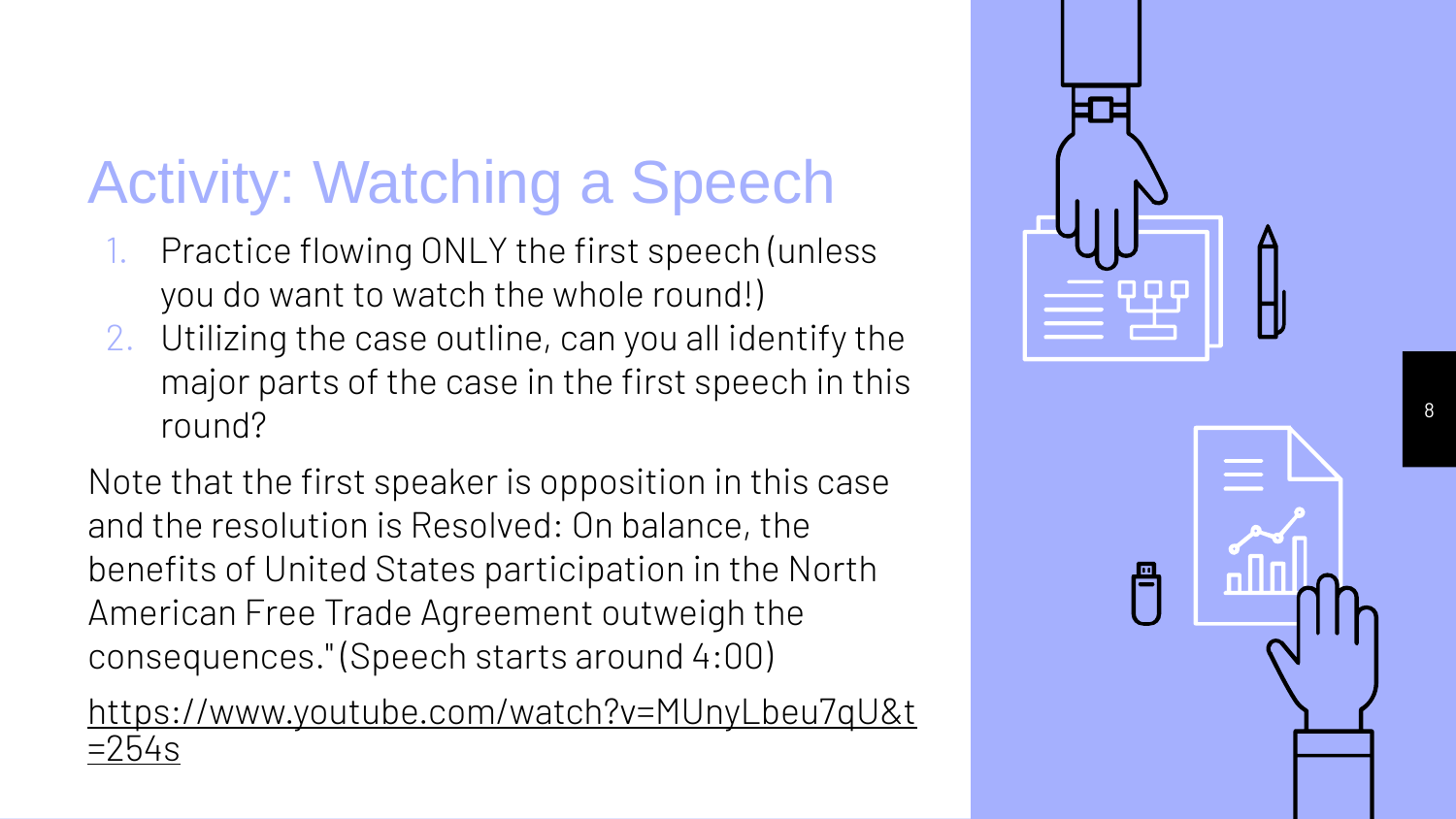

# Activity: Watching a Speech
Practice flowing ONLY the first speech (unless you do want to watch the whole round!)
Utilizing the case outline, can you all identify the major parts of the case in the first speech in this round?
Note that the first speaker is opposition in this case and the resolution is Resolved: On balance, the benefits of United States participation in the North American Free Trade Agreement outweigh the consequences." (Speech starts around 4:00)
https://www.youtube.com/watch?v=MUnyLbeu7qU&t=254s
8